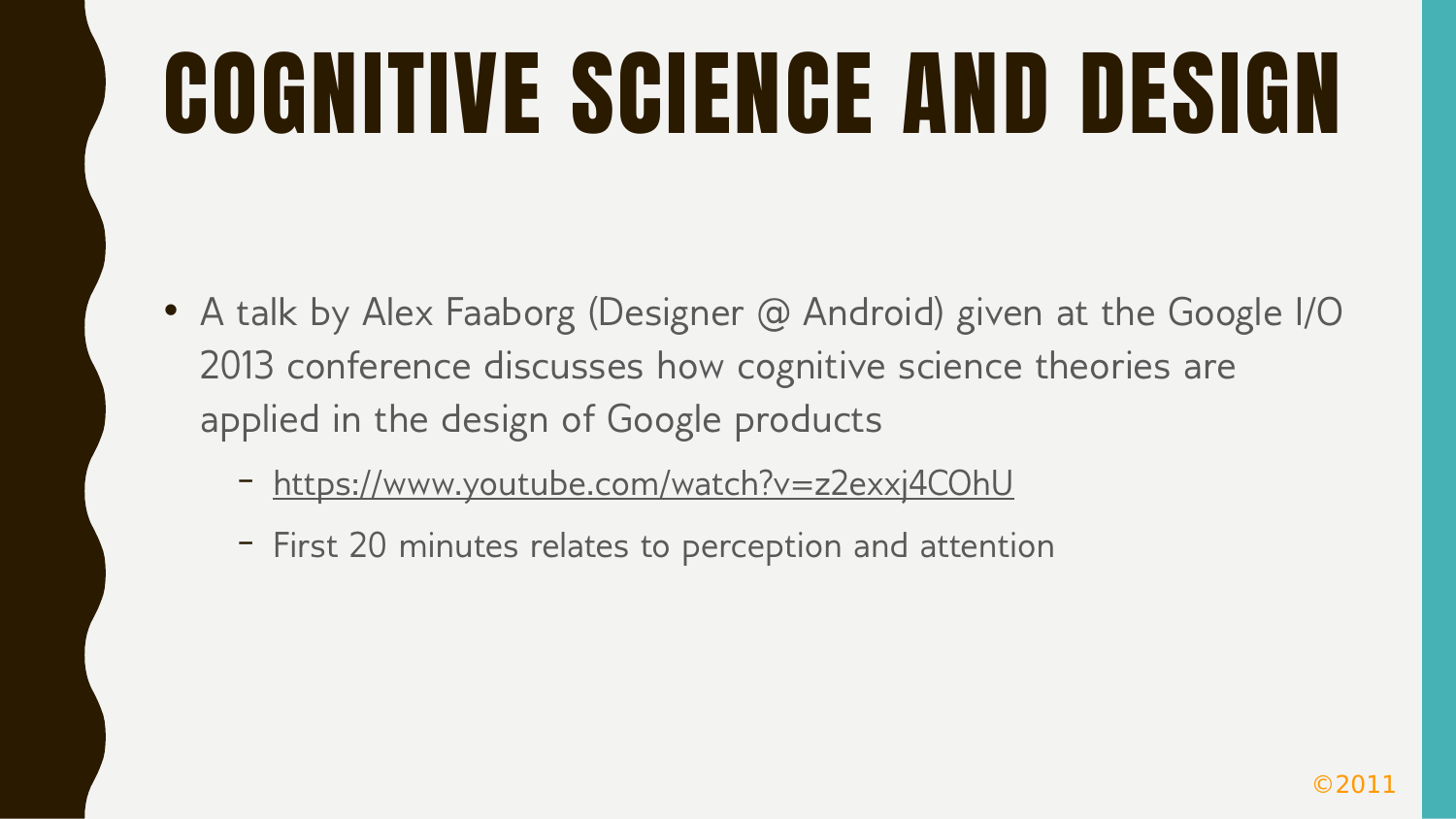

# Cognitive Science and Design
A talk by Alex Faaborg (Designer @ Android) given at the Google I/O 2013 conference discusses how cognitive science theories are applied in the design of Google products
https://www.youtube.com/watch?v=z2exxj4COhU
First 20 minutes relates to perception and attention